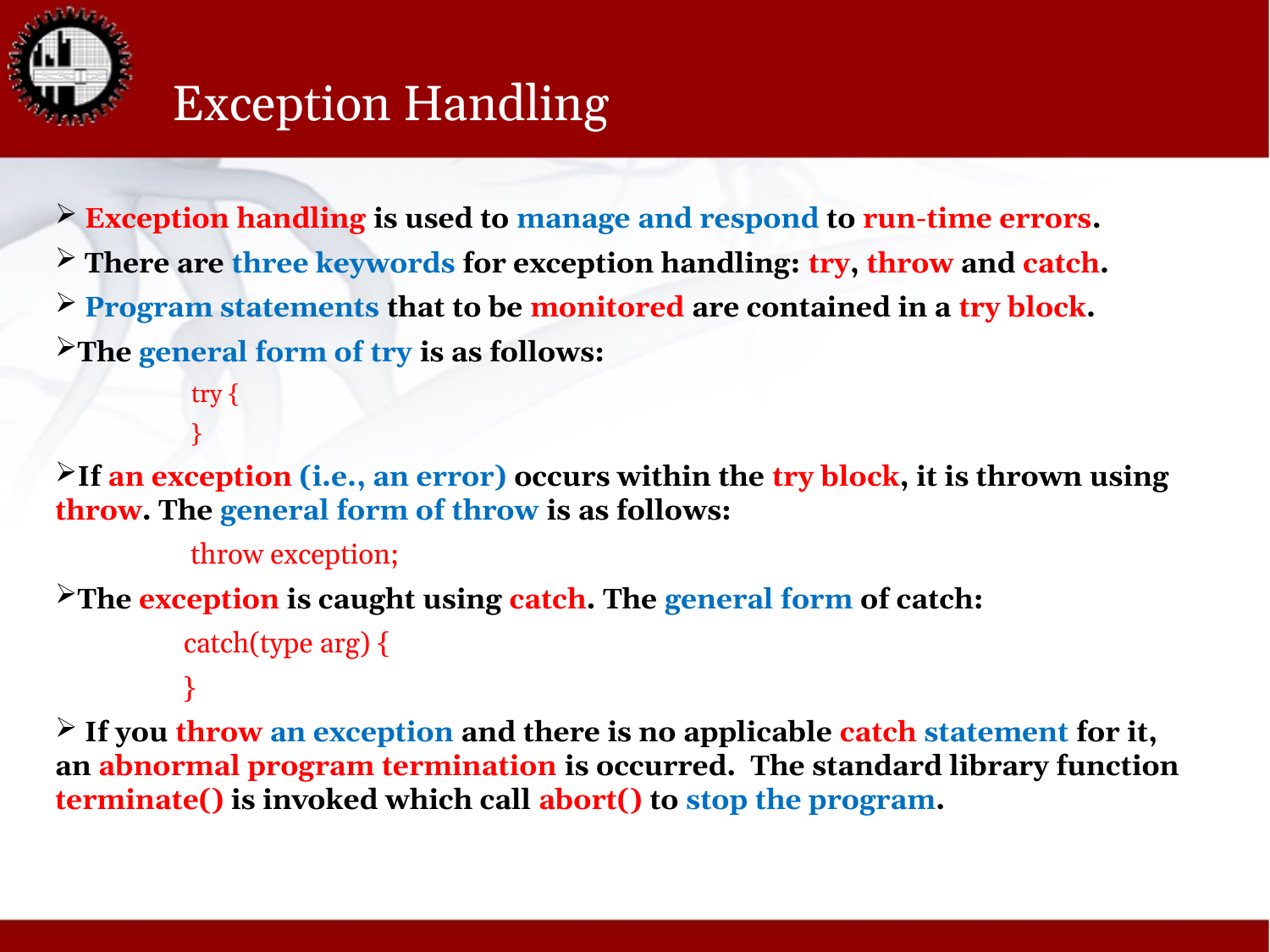

# Exception Handling
 Exception handling is used to manage and respond to run-time errors.
 There are three keywords for exception handling: try, throw and catch.
 Program statements that to be monitored are contained in a try block.
The general form of try is as follows:
                       try {
                       }
If an exception (i.e., an error) occurs within the try block, it is thrown using throw. The general form of throw is as follows:
                    throw exception;
The exception is caught using catch. The general form of catch:
                   catch(type arg) {
                   }
 If you throw an exception and there is no applicable catch statement for it, an abnormal program termination is occurred.  The standard library function terminate() is invoked which call abort() to stop the program.